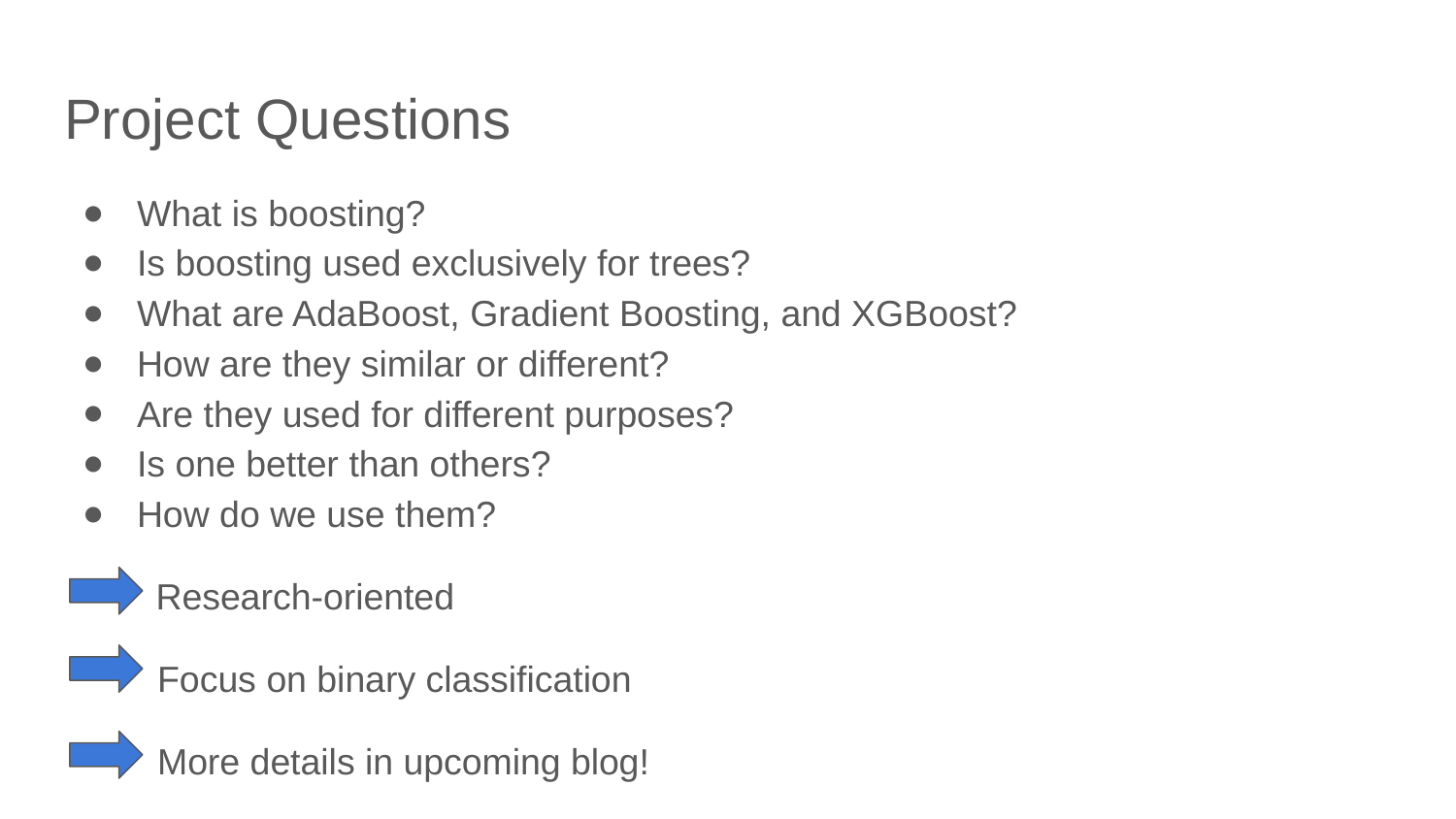

Project Questions
What is boosting?
Is boosting used exclusively for trees?
What are AdaBoost, Gradient Boosting, and XGBoost?
How are they similar or different?
Are they used for different purposes?
Is one better than others?
How do we use them?
         Research-oriented
  Focus on binary classification
  More details in upcoming blog!